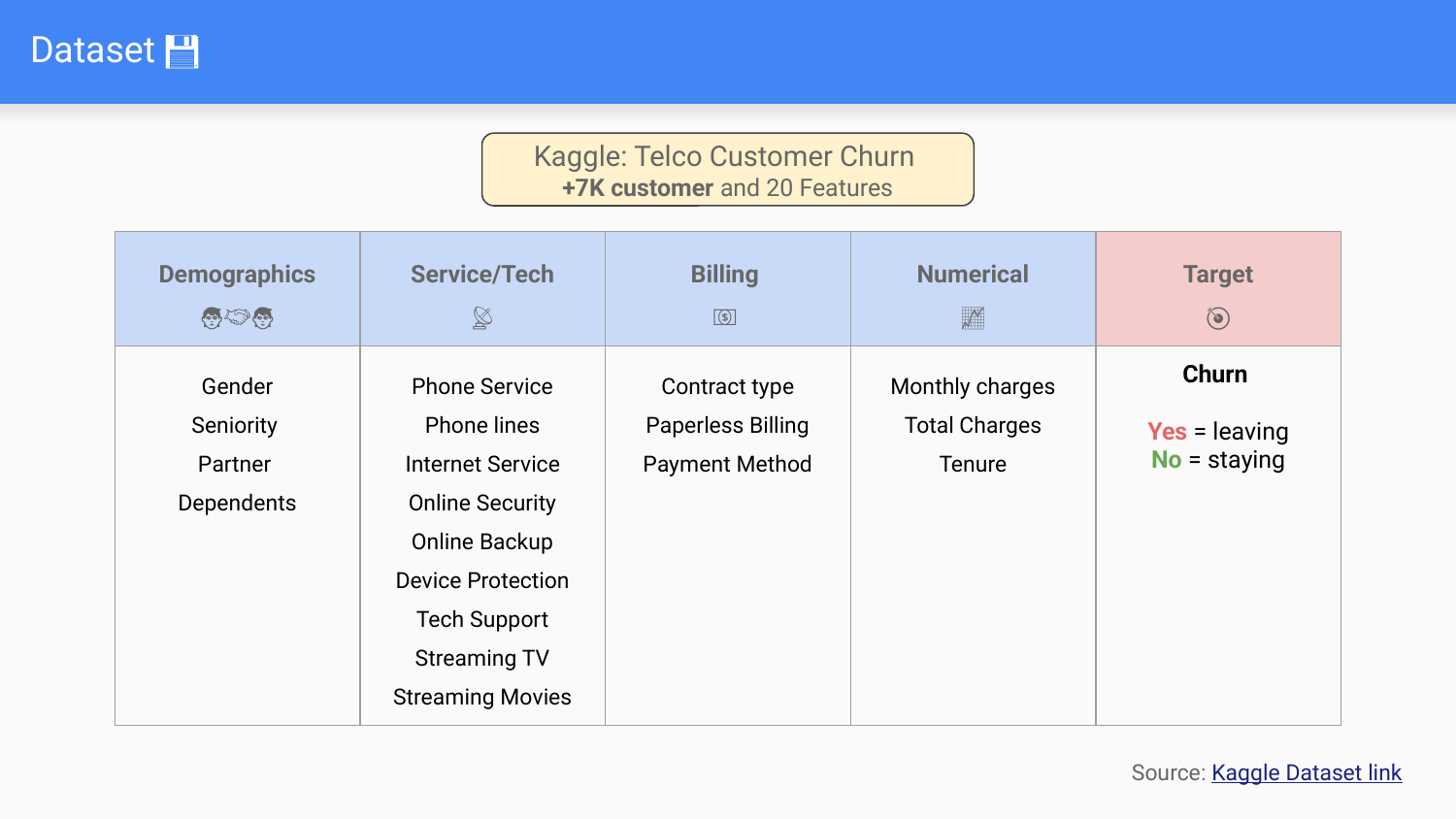

# Dataset 💾
Kaggle: Telco Customer Churn
+7K customer and 20 Features
| Demographics 🧑‍🤝‍🧑 | Service/Tech 📡 | Billing 💵 | Numerical 📈 | Target 🎯 |
| --- | --- | --- | --- | --- |
| Gender Seniority Partner Dependents | Phone Service Phone lines Internet Service Online Security Online Backup Device Protection Tech Support Streaming TV Streaming Movies | Contract type Paperless Billing Payment Method | Monthly charges Total Charges Tenure | Churn Yes = leaving No = staying |
Source: Kaggle Dataset link